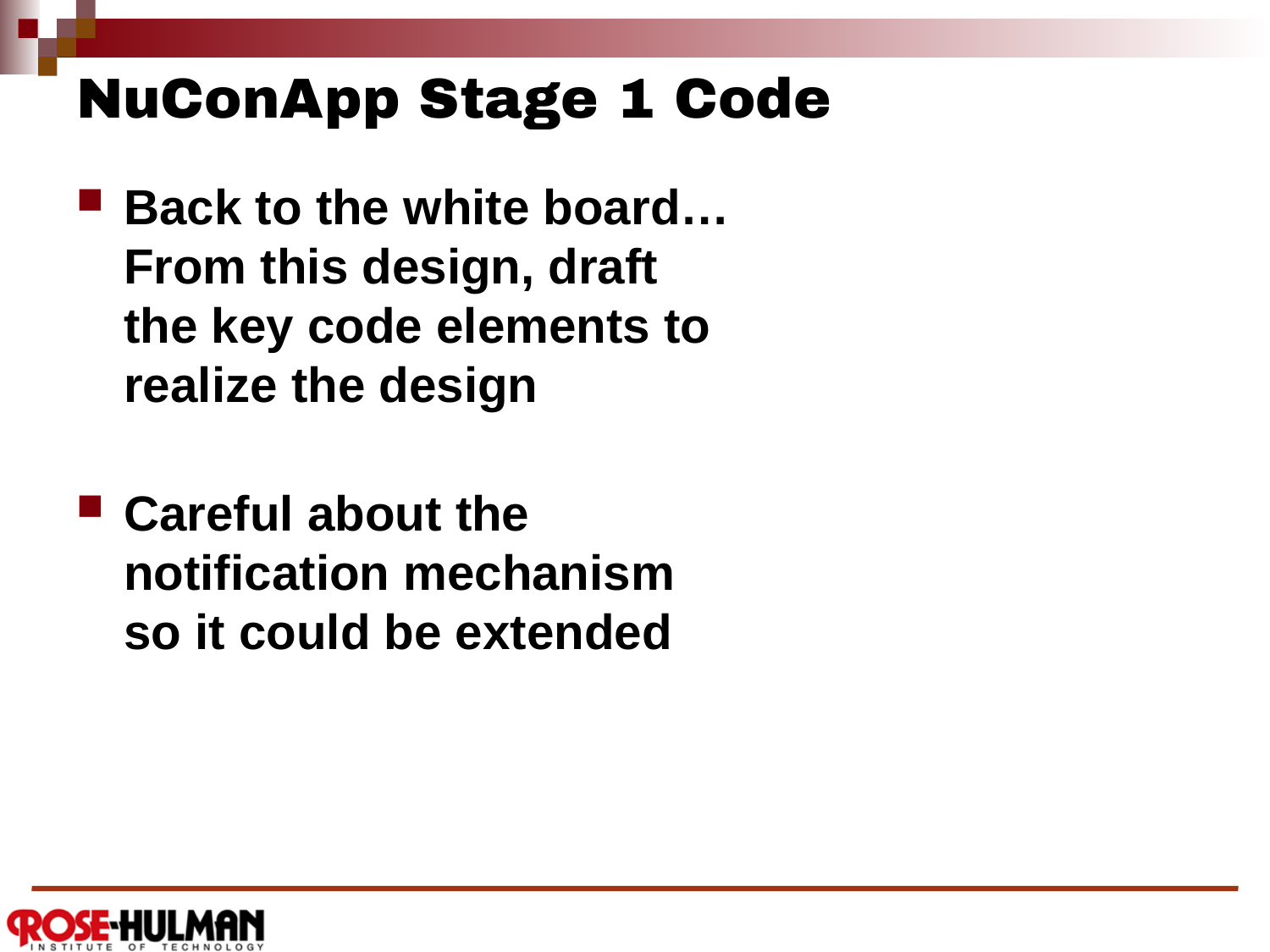

# NuConApp Stage 1 Code
Back to the white board…
From this design, draft the key code elements to realize the design
Careful about the notification mechanism so it could be extended